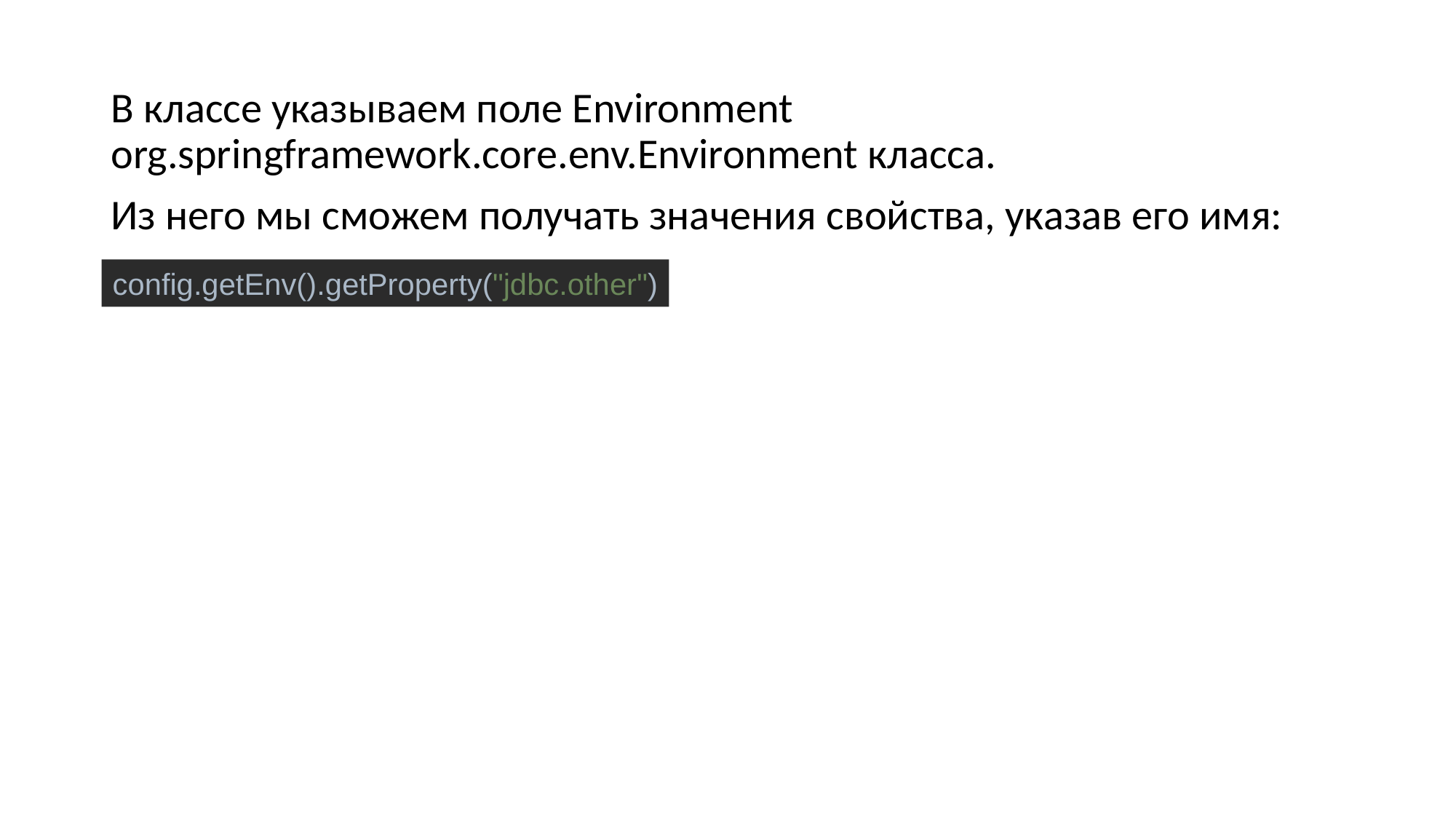

В классе указываем поле Environment org.springframework.core.env.Environment класса.
Из него мы сможем получать значения свойства, указав его имя:
config.getEnv().getProperty("jdbc.other")